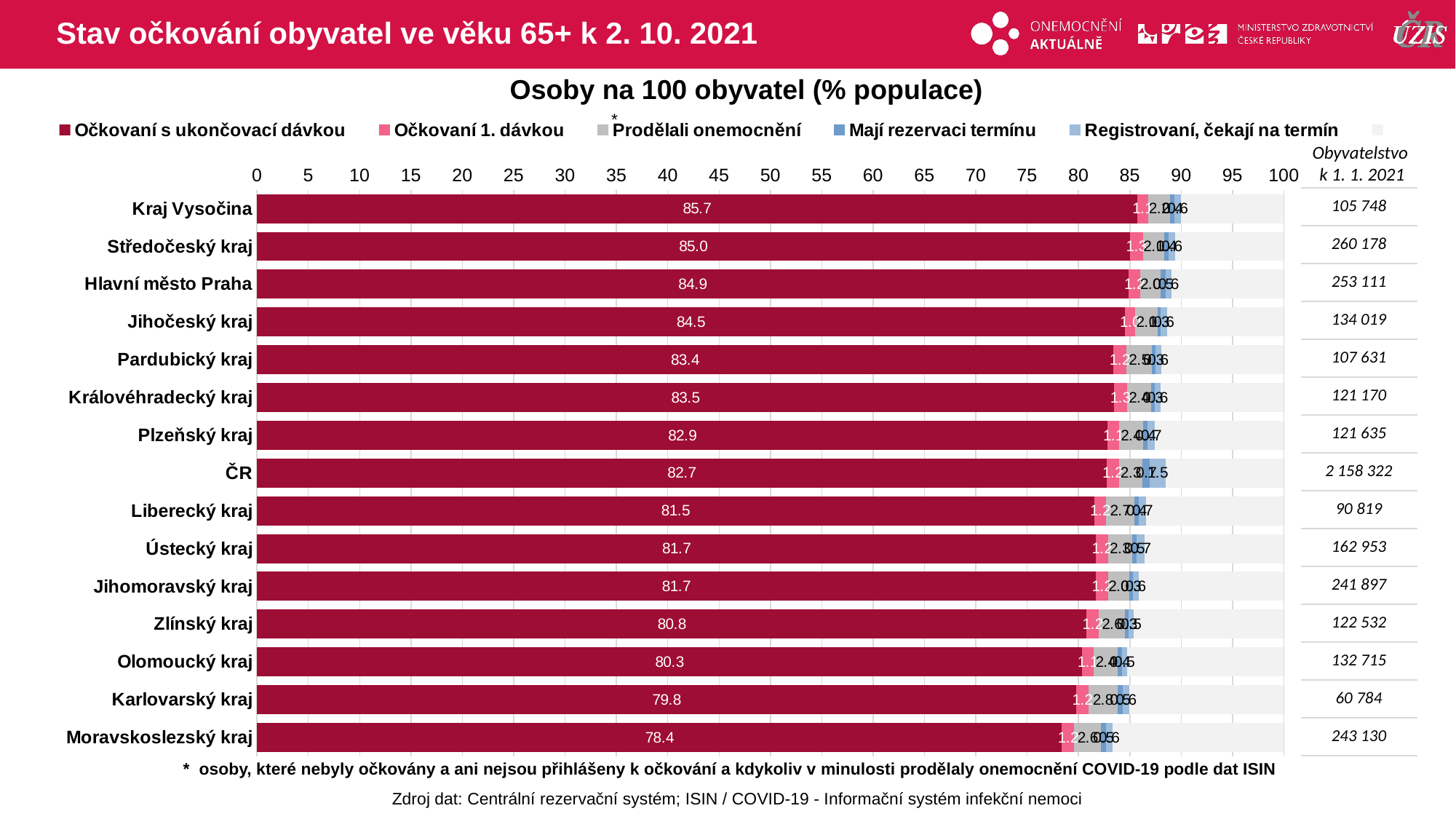

# Stav očkování obyvatel ve věku 65+ k 2. 10. 2021
Osoby na 100 obyvatel (% populace)

### Chart

| Category | Očkovaní s ukončovací dávkou | Očkovaní 1. dávkou | Prodělali onemocnění | Mají rezervaci termínu | Registrovaní, čekají na termín |   |
|---|---|---|---|---|---|---|
| Kraj Vysočina | 85.7150963 | 1.0562848 | 2.1570148 | 0.434996 | 0.59008208 | 10.0465257 |
| Středočeský kraj | 84.9941194 | 1.2768182 | 2.1043286 | 0.407798 | 0.6149636 | 10.6019725 |
| Hlavní město Praha | 84.8623726 | 1.1757686999999999 | 1.9532932 | 0.483582 | 0.58116795 | 10.9438152 |
| Jihočeský kraj | 84.5171207 | 1.0326894 | 2.1444721 | 0.310404 | 0.60588424 | 11.3894299 |
| Pardubický kraj | 83.4044095 | 1.2338453 | 2.5392313 | 0.28895 | 0.56860942 | 11.9649543 |
| Královéhradecký kraj | 83.4538252 | 1.2503095 | 2.3776512 | 0.328464 | 0.58017661 | 12.0095733 |
| Plzeňský kraj | 82.8544416 | 1.0876804 | 2.3628068 | 0.448062 | 0.65277264 | 12.5942369 |
| ČR | 82.7281564 | 1.1972264 | 2.3155025 | 0.717872 | 1.51478788 | 11.5264543 |
| Liberecký kraj | 81.5313976 | 1.1858752 | 2.7097854 | 0.440436 | 0.71350709 | 13.4189982 |
| Ústecký kraj | 81.713132 | 1.1684351 | 2.3172326 | 0.49278 | 0.71370272 | 13.5947175 |
| Jihomoravský kraj | 81.6963418 | 1.2034048 | 2.0289627 | 0.347255 | 0.58330612 | 14.1407293 |
| Zlínský kraj | 80.7772663 | 1.2119283 | 2.5699409 | 0.319916 | 0.48640355 | 14.6345444 |
| Olomoucký kraj | 80.338319 | 1.126474 | 2.3674792 | 0.385789 | 0.51388313 | 15.2680556 |
| Karlovarský kraj | 79.7759279 | 1.2059094 | 2.80995 | 0.542906 | 0.59226112 | 15.0730455 |
| Moravskoslezský kraj | 78.3901616 | 1.2014149 | 2.6072472 | 0.466006 | 0.62641385 | 16.7087566 |
*
Obyvatelstvo
k 1. 1. 2021
| 105 748 |
| --- |
| 260 178 |
| 253 111 |
| 134 019 |
| 107 631 |
| 121 170 |
| 121 635 |
| 2 158 322 |
| 90 819 |
| 162 953 |
| 241 897 |
| 122 532 |
| 132 715 |
| 60 784 |
| 243 130 |
*  osoby, které nebyly očkovány a ani nejsou přihlášeny k očkování a kdykoliv v minulosti prodělaly onemocnění COVID-19 podle dat ISIN
Zdroj dat: Centrální rezervační systém; ISIN / COVID-19 - Informační systém infekční nemoci